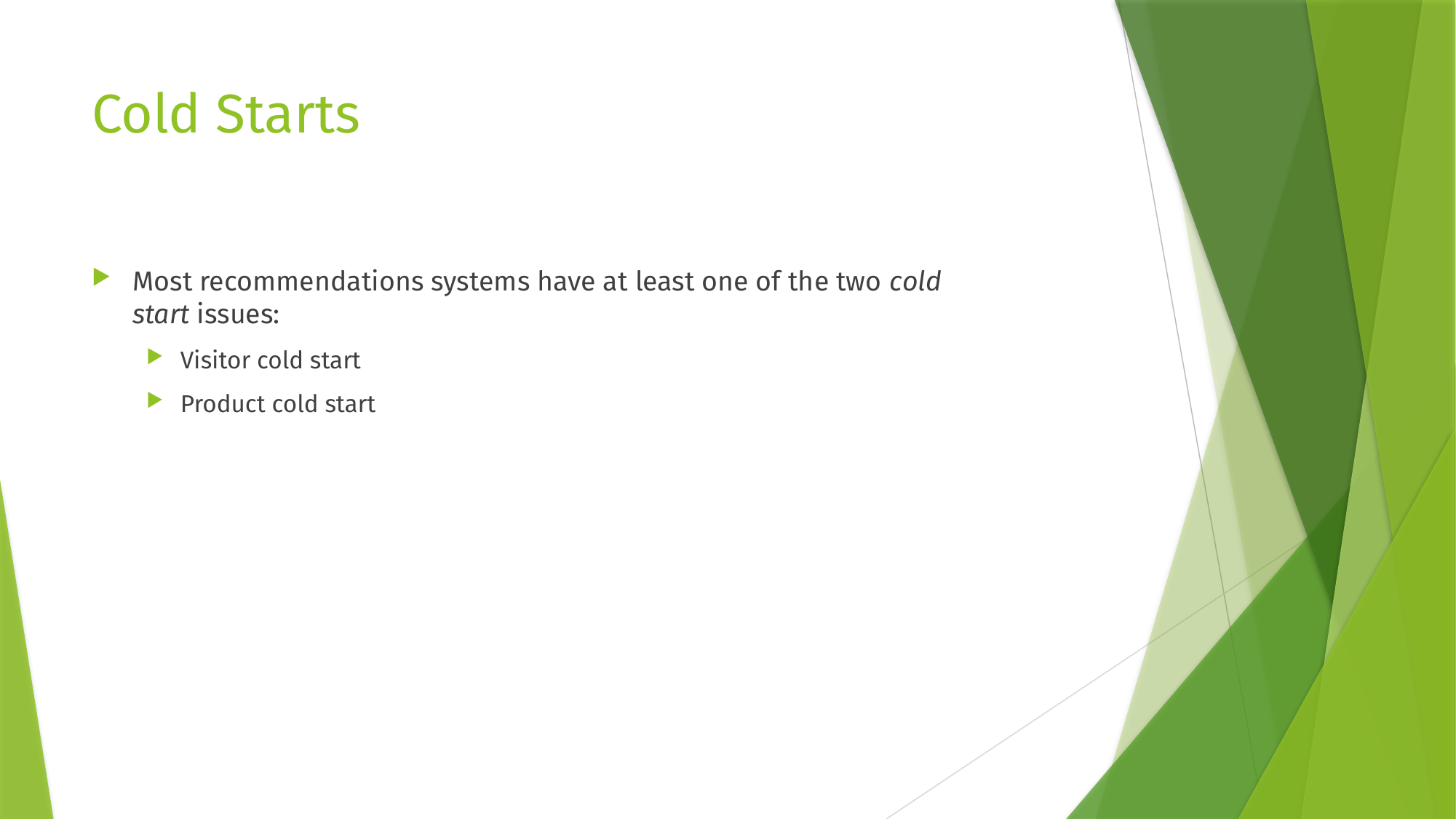

# Cold Starts
Most recommendations systems have at least one of the two cold start issues:
Visitor cold start
Product cold start